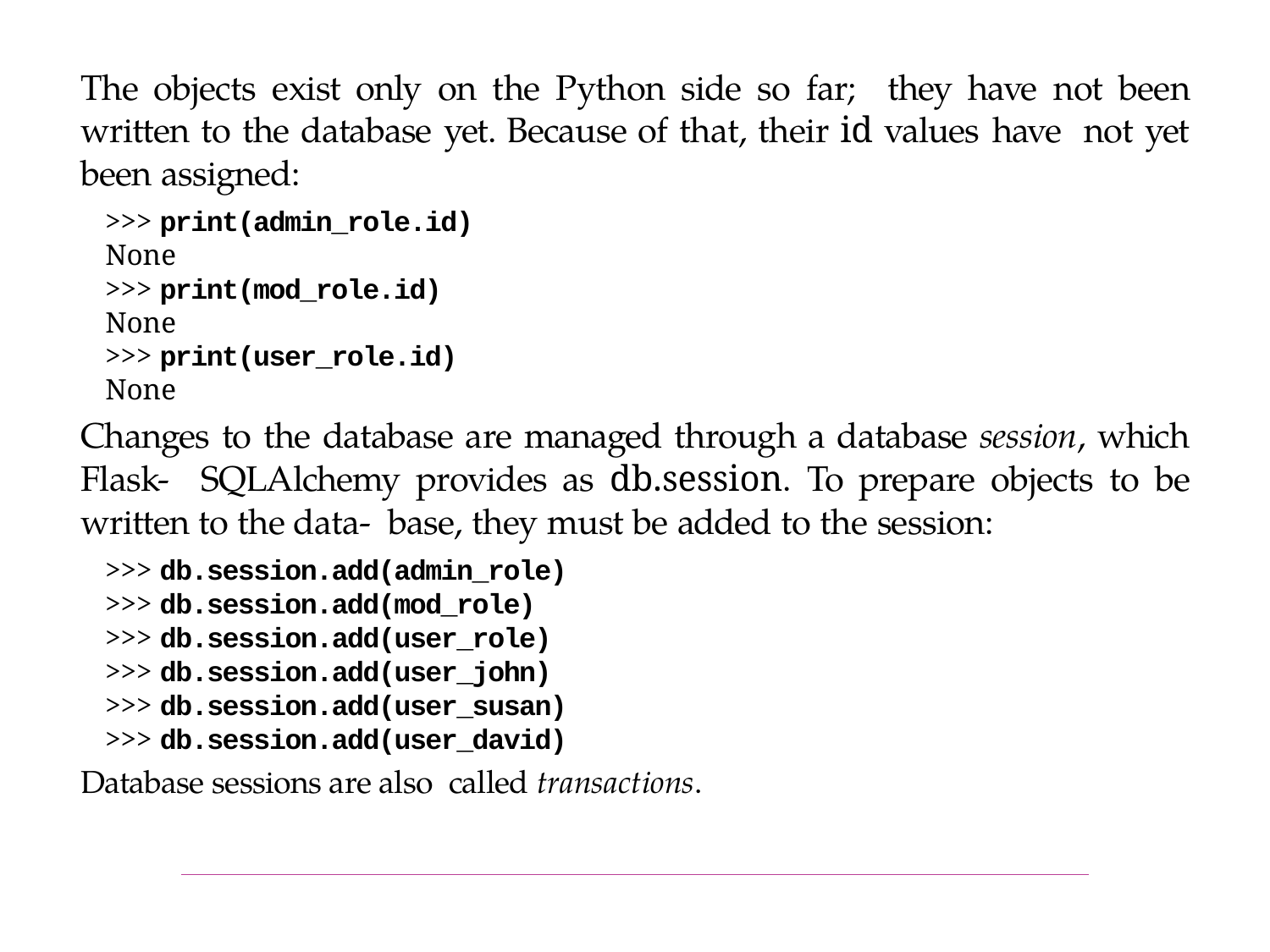

The objects exist only on the Python side so far;  they have not been written to the database yet. Because of that, their id values have  not yet been assigned:
>>> print(admin_role.id)
None
>>> print(mod_role.id)
None
>>> print(user_role.id)
None
Changes to the database are managed through a database session, which Flask-  SQLAlchemy provides as db.session. To prepare objects to be written to the data‐  base, they must be added to the session:
>>> db.session.add(admin_role)
>>> db.session.add(mod_role)
>>> db.session.add(user_role)
>>> db.session.add(user_john)
>>> db.session.add(user_susan)
>>> db.session.add(user_david)
Database sessions are also  called transactions.